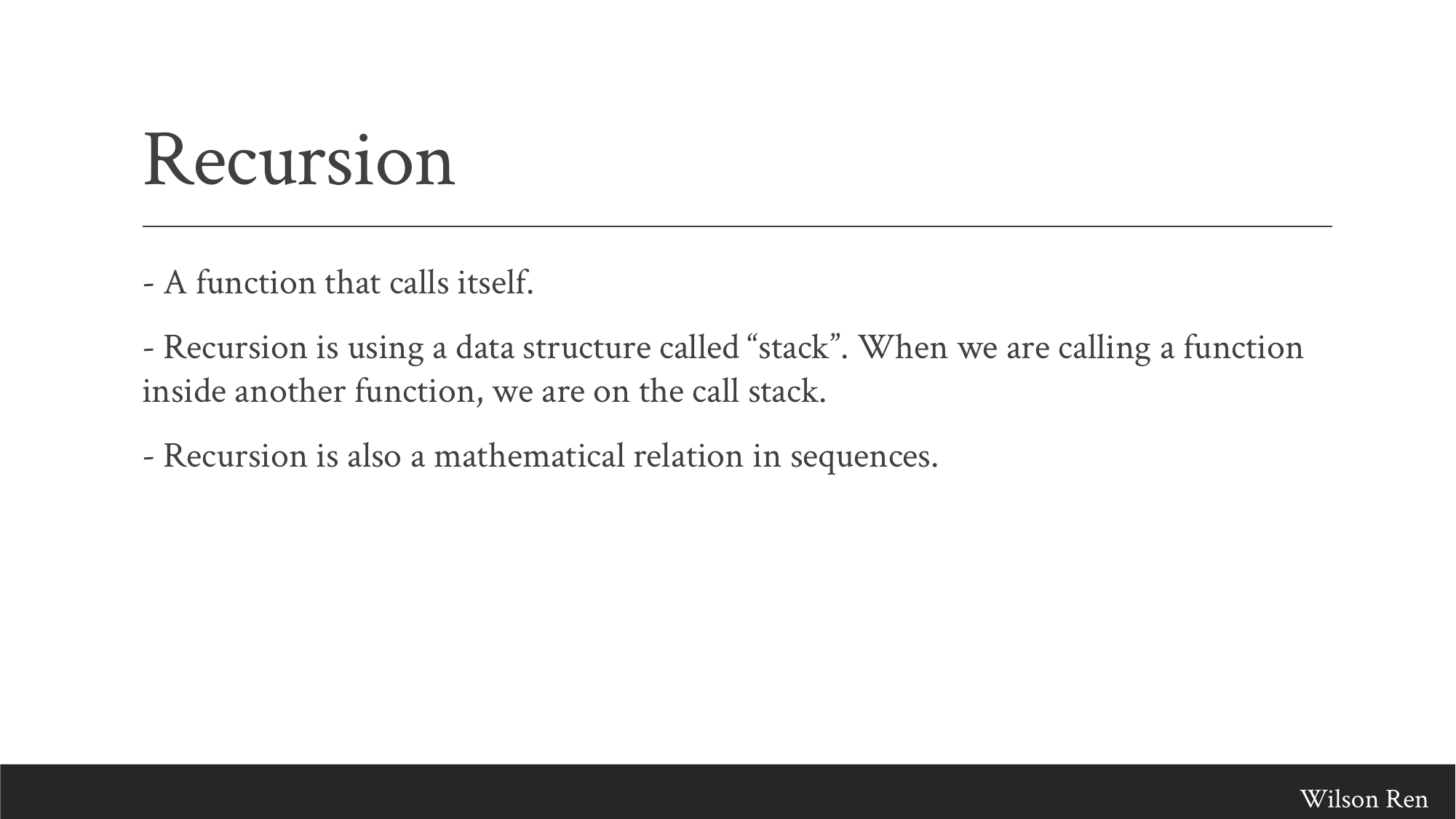

# Recursion
- A function that calls itself.
- Recursion is using a data structure called “stack”. When we are calling a function inside another function, we are on the call stack.
- Recursion is also a mathematical relation in sequences.
Wilson Ren